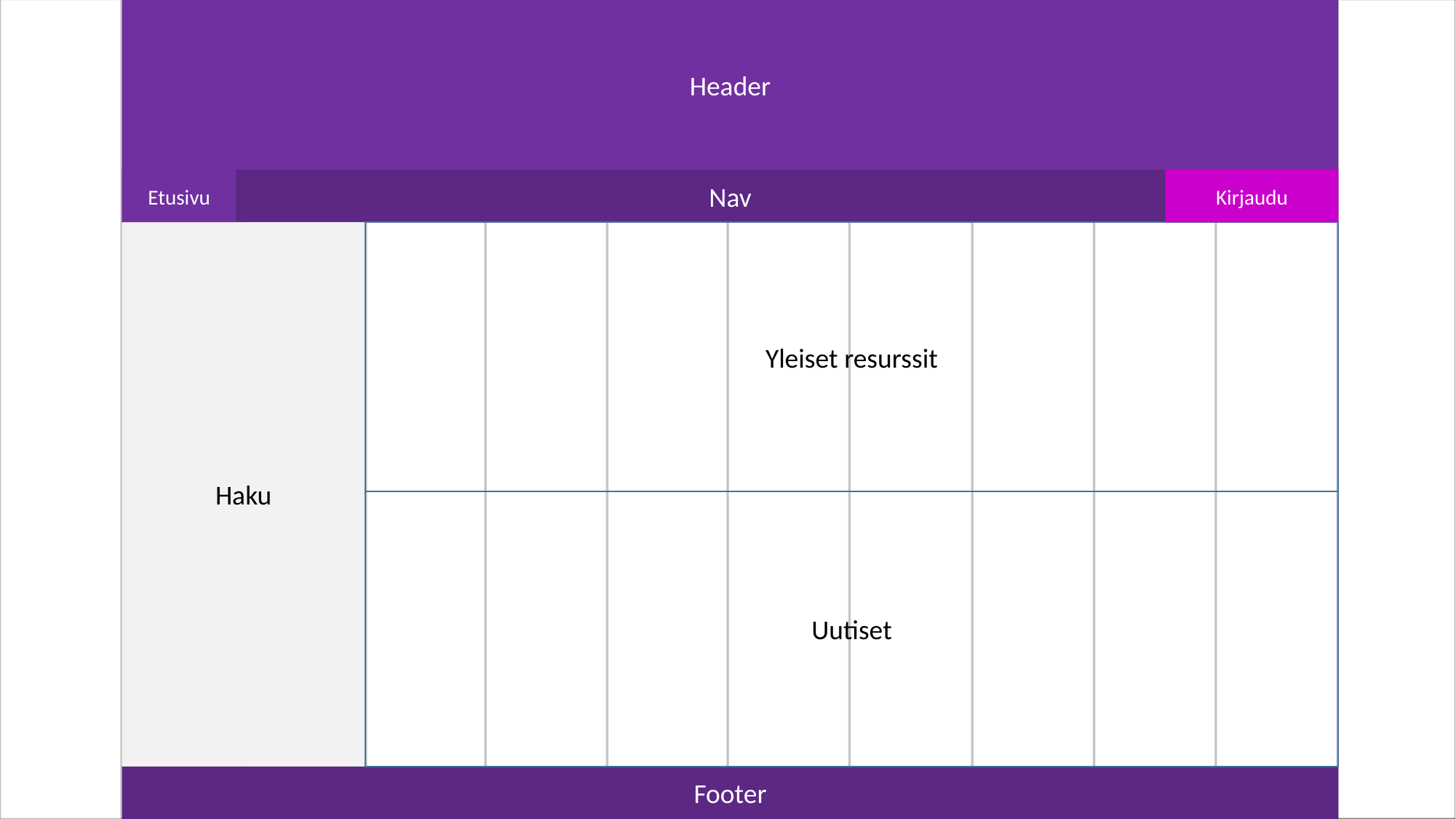

Header
Nav
Kirjaudu
Etusivu
Yleiset resurssit
Haku

Uutiset
Footer